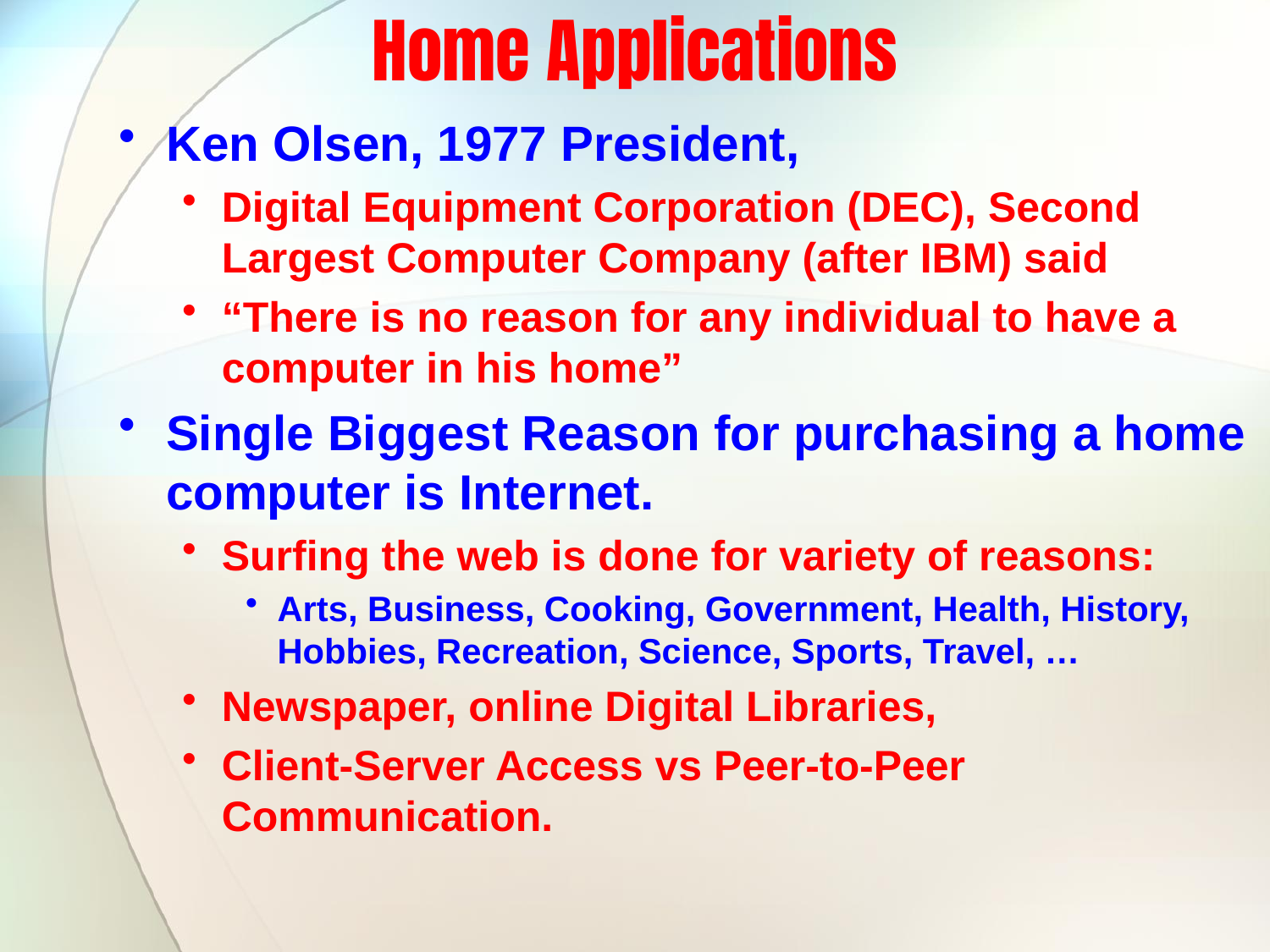

# Home Applications
Ken Olsen, 1977 President,
Digital Equipment Corporation (DEC), Second Largest Computer Company (after IBM) said
“There is no reason for any individual to have a computer in his home”
Single Biggest Reason for purchasing a home computer is Internet.
Surfing the web is done for variety of reasons:
Arts, Business, Cooking, Government, Health, History, Hobbies, Recreation, Science, Sports, Travel, …
Newspaper, online Digital Libraries,
Client-Server Access vs Peer-to-Peer Communication.